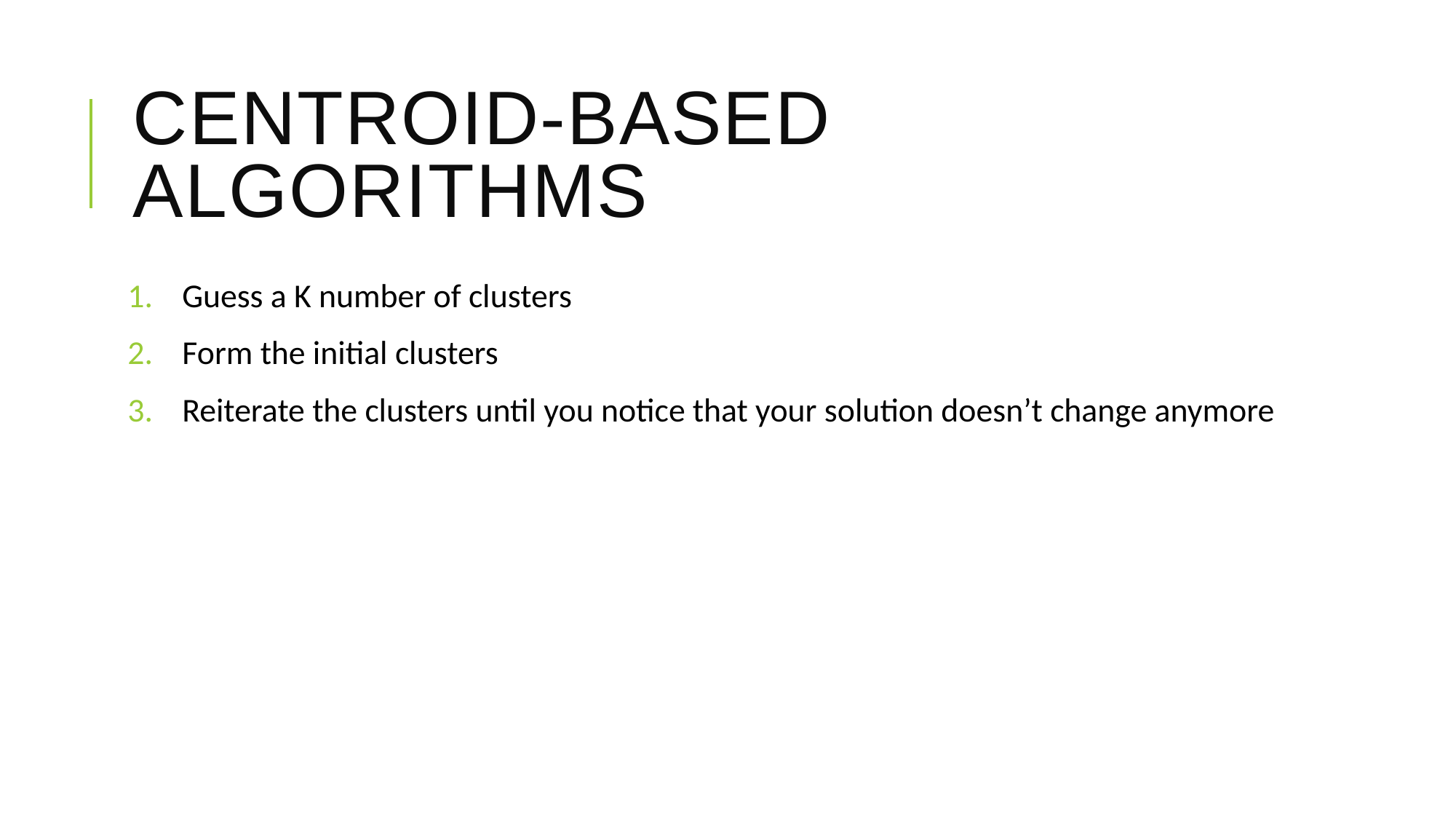

# Centroid-based Algorithms
Guess a K number of clusters
Form the initial clusters
Reiterate the clusters until you notice that your solution doesn’t change anymore